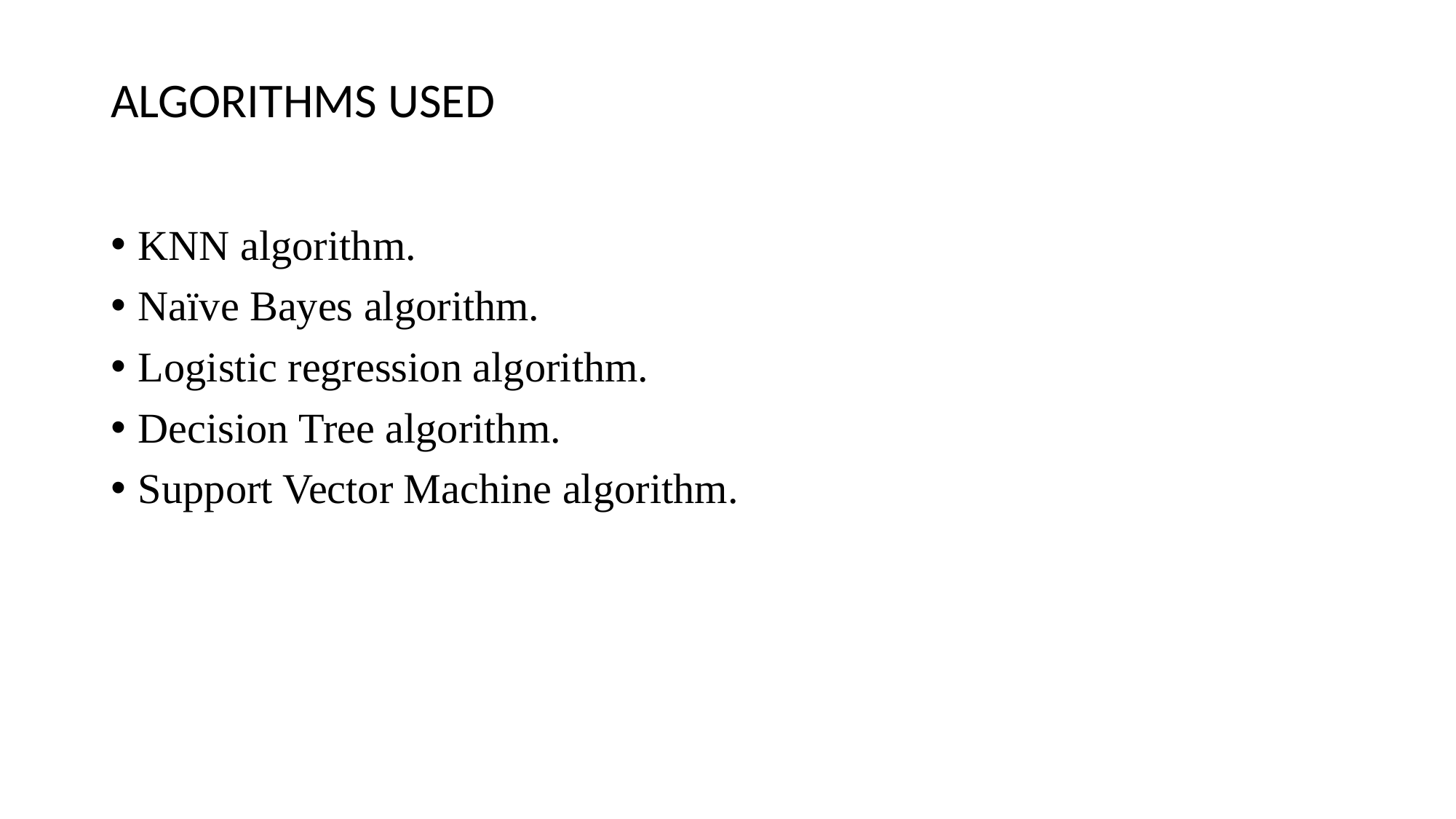

# ALGORITHMS USED
KNN algorithm.
Naïve Bayes algorithm.
Logistic regression algorithm.
Decision Tree algorithm.
Support Vector Machine algorithm.